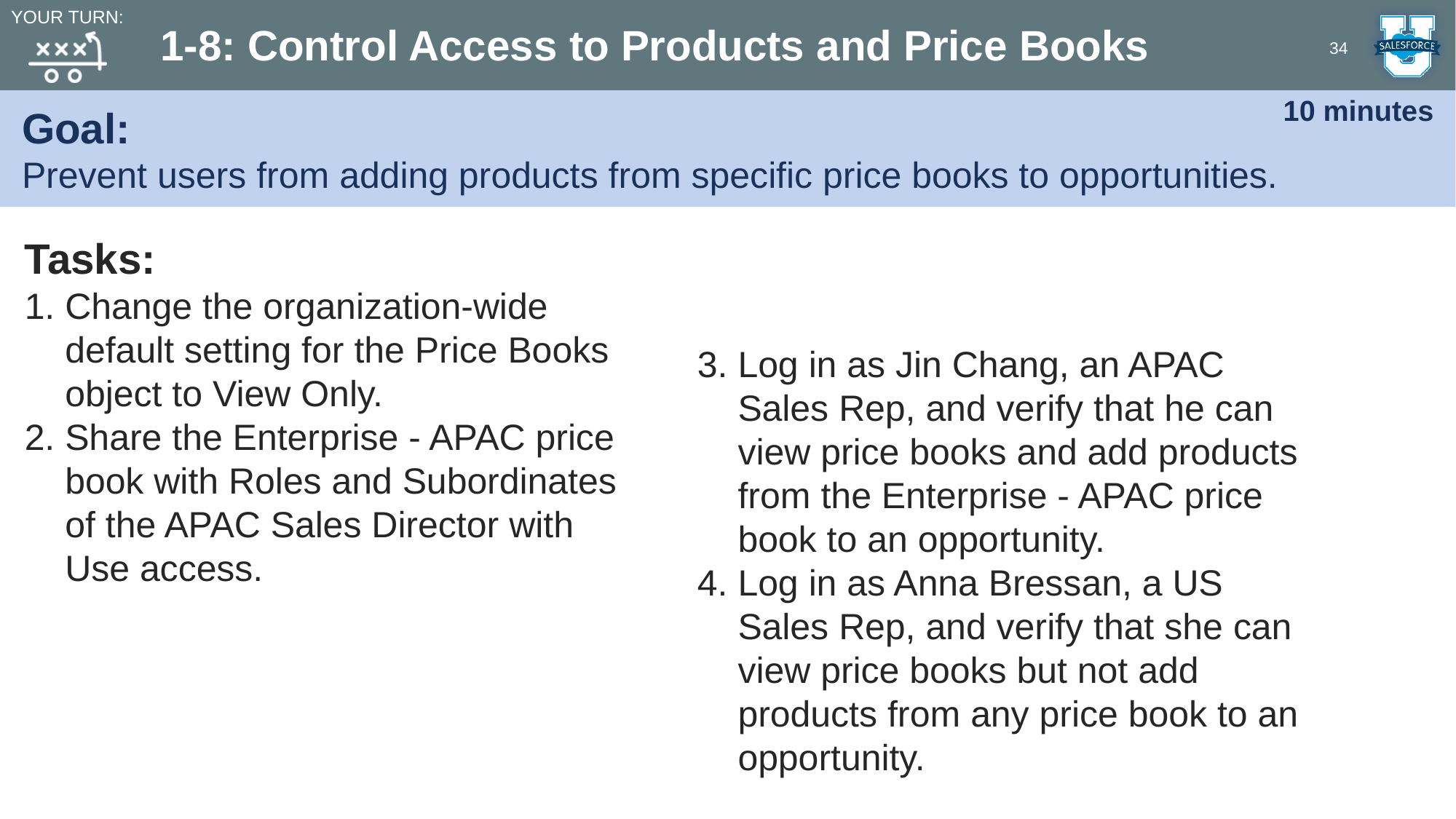

Your turn:
# 1-8: Control Access to Products and Price Books
34
Goal:
Prevent users from adding products from specific price books to opportunities.
10 minutes
Tasks:
Change the organization-wide default setting for the Price Books object to View Only.
Share the Enterprise - APAC price book with Roles and Subordinates of the APAC Sales Director with Use access.

Log in as Jin Chang, an APAC Sales Rep, and verify that he can view price books and add products from the Enterprise - APAC price book to an opportunity.
Log in as Anna Bressan, a US Sales Rep, and verify that she can view price books but not add products from any price book to an opportunity.